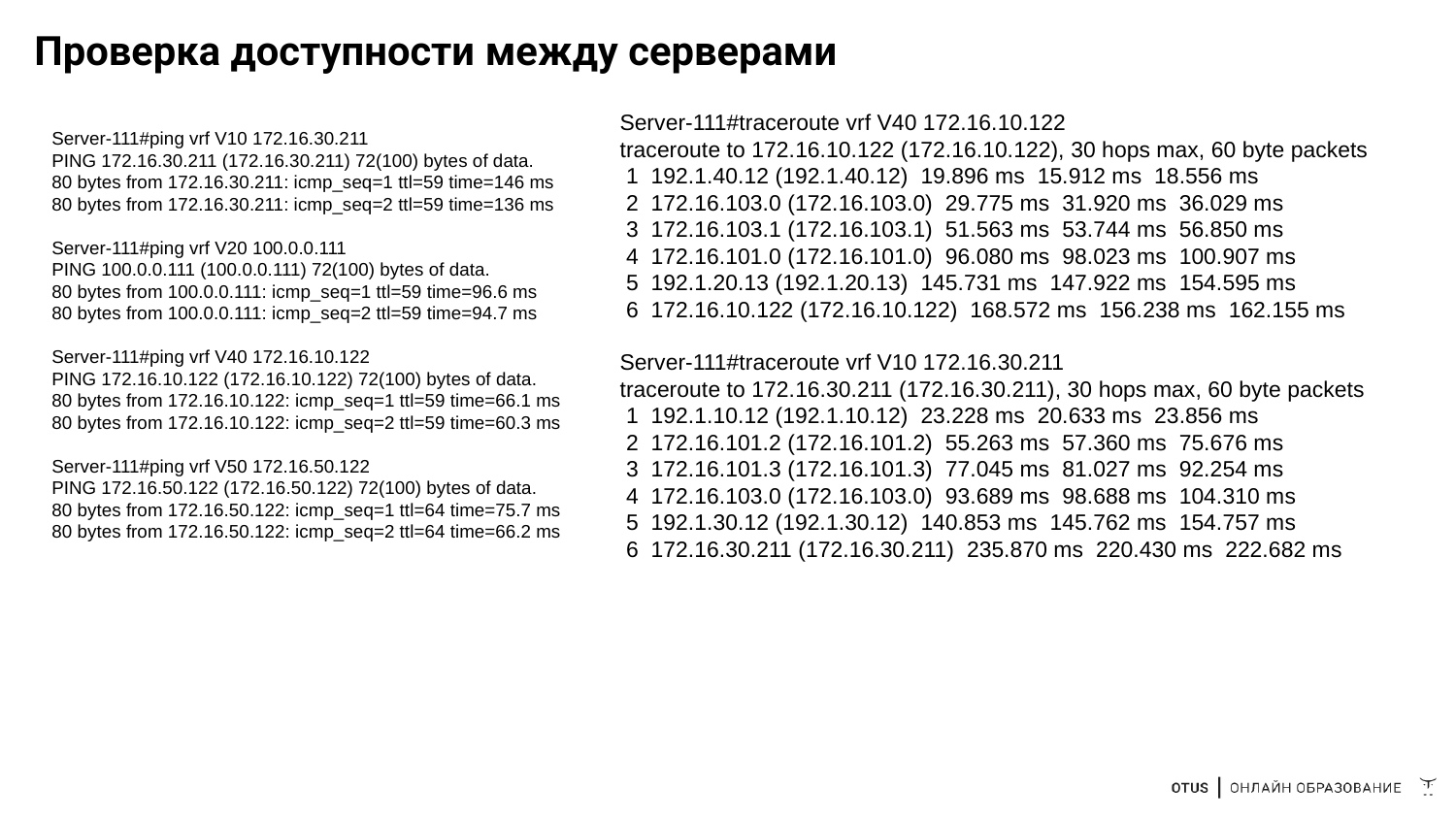

# Проверка доступности между серверами
Server-111#traceroute vrf V40 172.16.10.122
traceroute to 172.16.10.122 (172.16.10.122), 30 hops max, 60 byte packets
 1  192.1.40.12 (192.1.40.12)  19.896 ms  15.912 ms  18.556 ms
 2  172.16.103.0 (172.16.103.0)  29.775 ms  31.920 ms  36.029 ms
 3  172.16.103.1 (172.16.103.1)  51.563 ms  53.744 ms  56.850 ms
 4  172.16.101.0 (172.16.101.0)  96.080 ms  98.023 ms  100.907 ms
 5  192.1.20.13 (192.1.20.13)  145.731 ms  147.922 ms  154.595 ms
 6  172.16.10.122 (172.16.10.122)  168.572 ms  156.238 ms  162.155 ms

Server-111#traceroute vrf V10 172.16.30.211
traceroute to 172.16.30.211 (172.16.30.211), 30 hops max, 60 byte packets
 1  192.1.10.12 (192.1.10.12)  23.228 ms  20.633 ms  23.856 ms
 2  172.16.101.2 (172.16.101.2)  55.263 ms  57.360 ms  75.676 ms
 3  172.16.101.3 (172.16.101.3)  77.045 ms  81.027 ms  92.254 ms
 4  172.16.103.0 (172.16.103.0)  93.689 ms  98.688 ms  104.310 ms
 5  192.1.30.12 (192.1.30.12)  140.853 ms  145.762 ms  154.757 ms
 6  172.16.30.211 (172.16.30.211)  235.870 ms  220.430 ms  222.682 ms
Server-111#ping vrf V10 172.16.30.211
PING 172.16.30.211 (172.16.30.211) 72(100) bytes of data.
80 bytes from 172.16.30.211: icmp_seq=1 ttl=59 time=146 ms
80 bytes from 172.16.30.211: icmp_seq=2 ttl=59 time=136 ms

Server-111#ping vrf V20 100.0.0.111
PING 100.0.0.111 (100.0.0.111) 72(100) bytes of data.
80 bytes from 100.0.0.111: icmp_seq=1 ttl=59 time=96.6 ms
80 bytes from 100.0.0.111: icmp_seq=2 ttl=59 time=94.7 ms

Server-111#ping vrf V40 172.16.10.122
PING 172.16.10.122 (172.16.10.122) 72(100) bytes of data.
80 bytes from 172.16.10.122: icmp_seq=1 ttl=59 time=66.1 ms
80 bytes from 172.16.10.122: icmp_seq=2 ttl=59 time=60.3 ms

Server-111#ping vrf V50 172.16.50.122
PING 172.16.50.122 (172.16.50.122) 72(100) bytes of data.
80 bytes from 172.16.50.122: icmp_seq=1 ttl=64 time=75.7 ms
80 bytes from 172.16.50.122: icmp_seq=2 ttl=64 time=66.2 ms